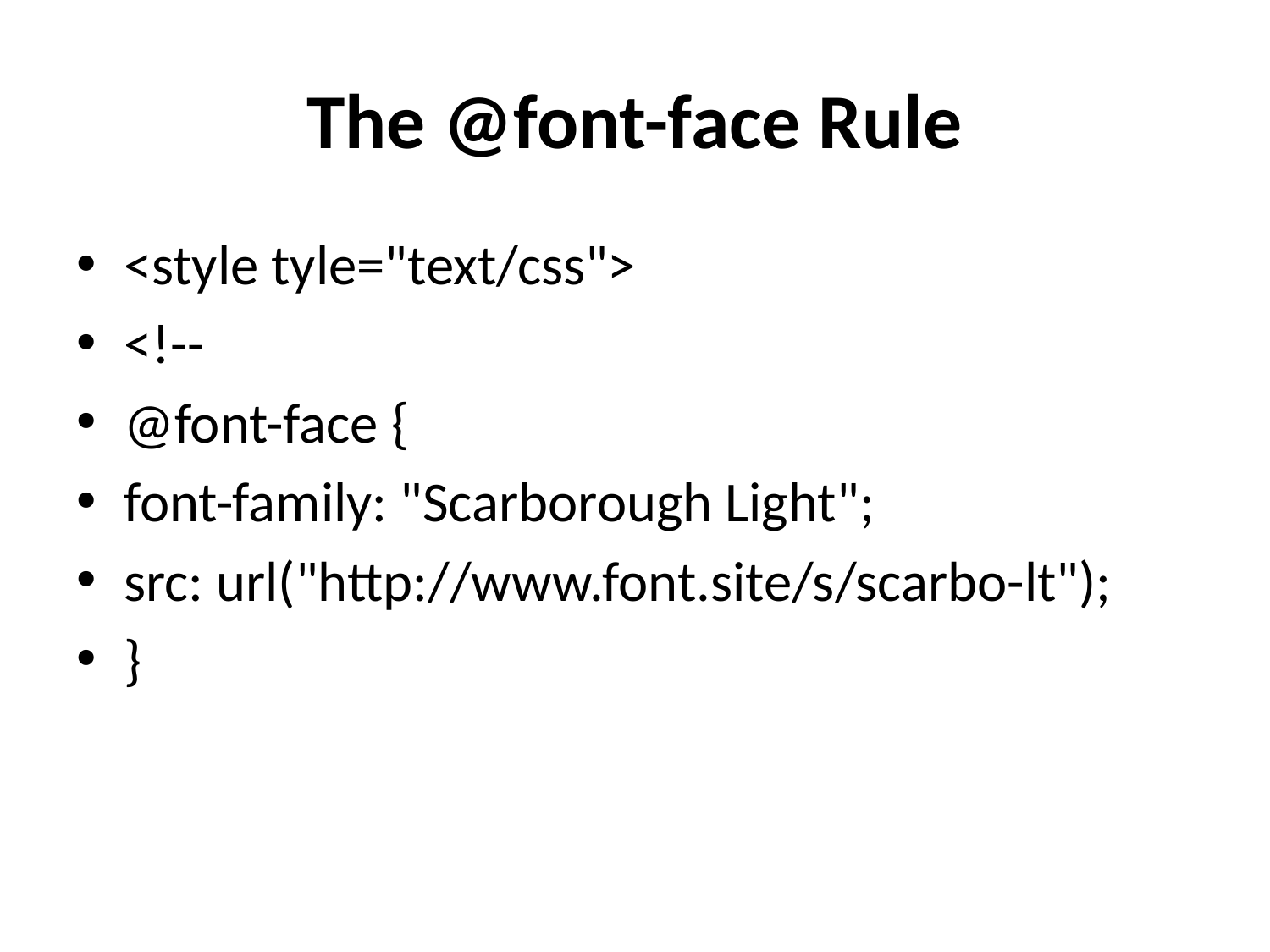

# The @font-face Rule
<style tyle="text/css">
<!--
@font-face {
font-family: "Scarborough Light";
src: url("http://www.font.site/s/scarbo-lt");
}